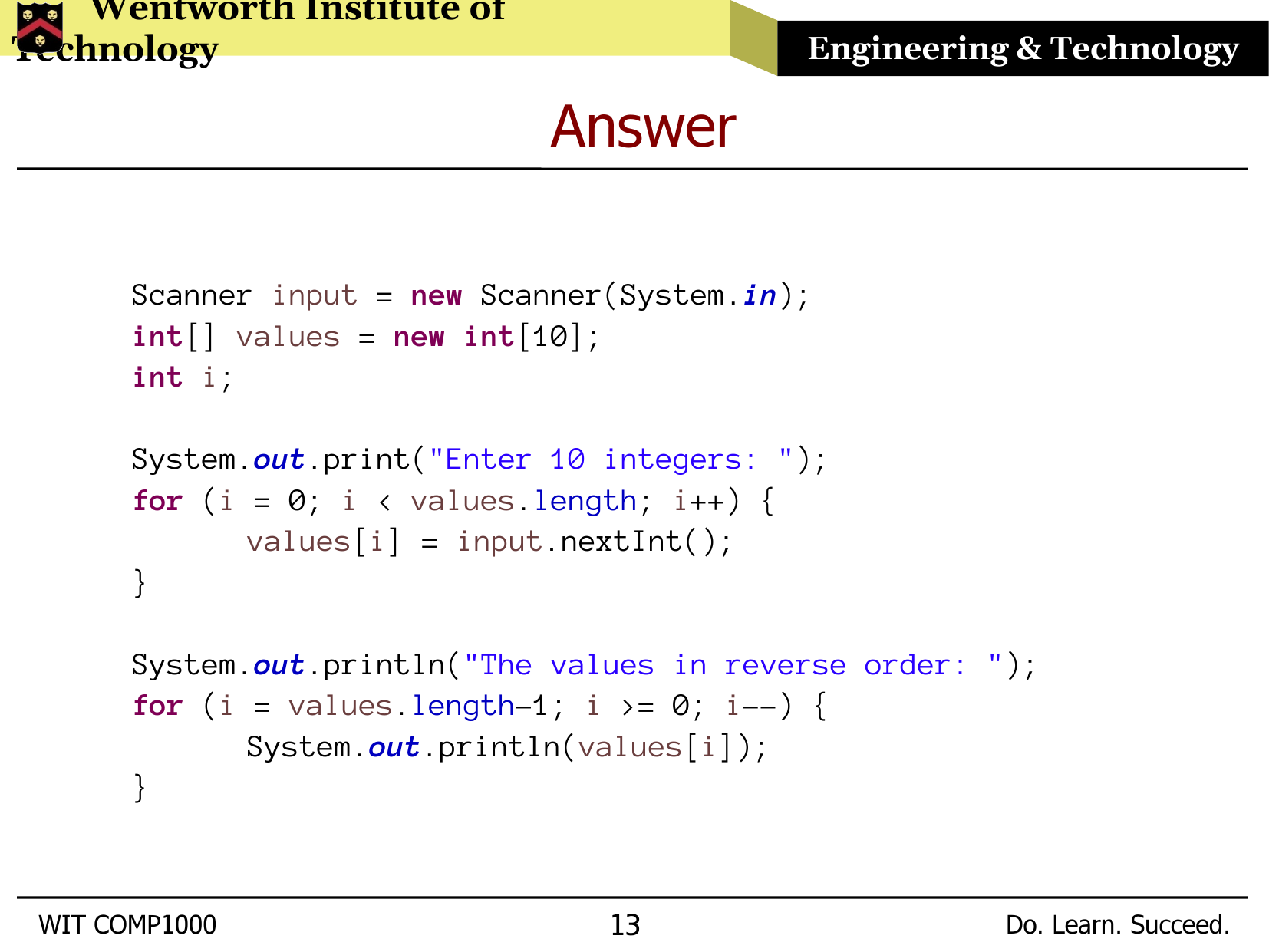

# Answer
Scanner input = new Scanner(System.in);
int[] values = new int[10];
int i;

System.out.print("Enter 10 integers: ");
for (i = 0; i < values.length; i++) {
	values[i] = input.nextInt();
}

System.out.println("The values in reverse order: ");
for (i = values.length-1; i >= 0; i--) {
	System.out.println(values[i]);
}